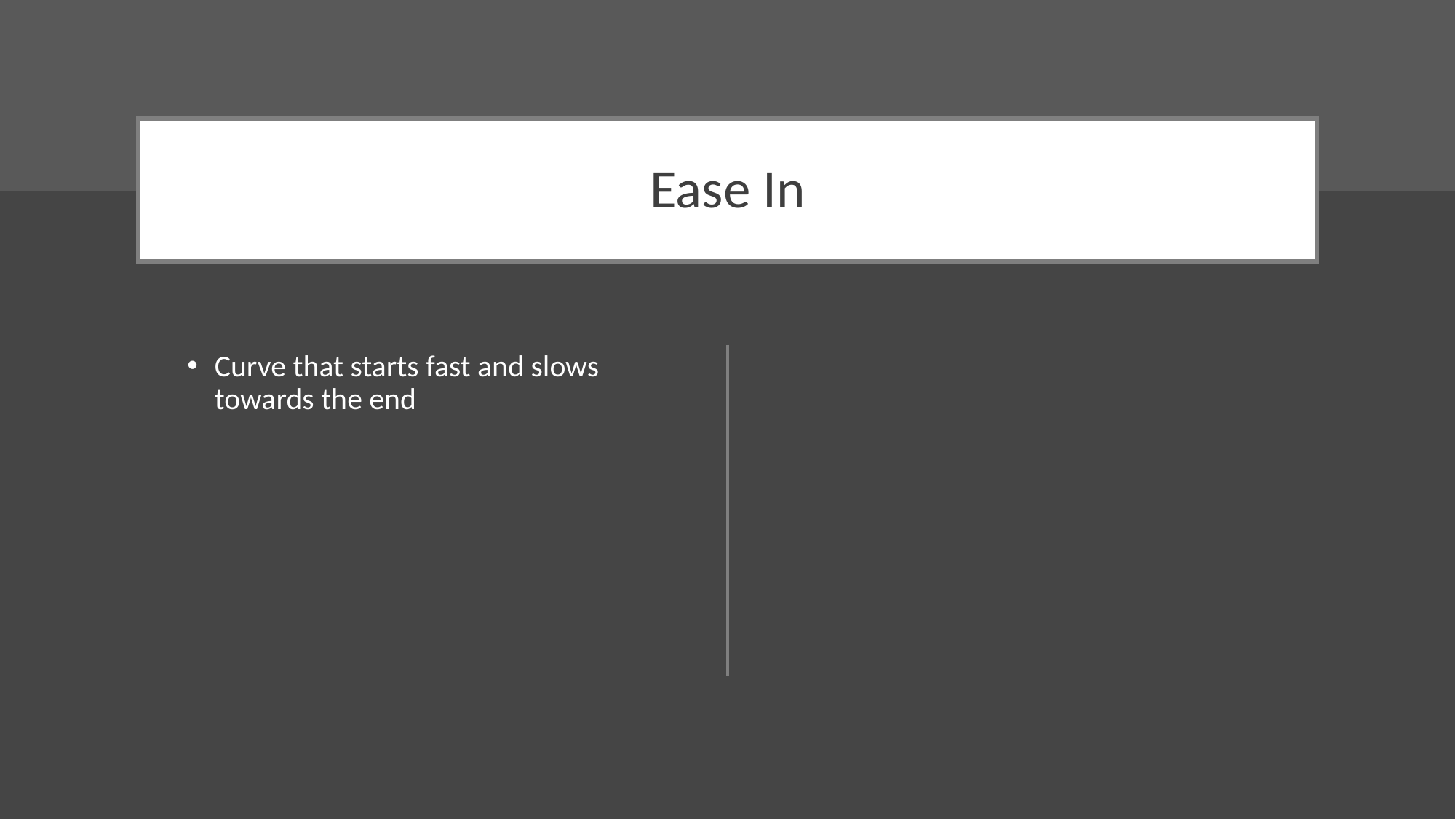

# Ease In
Curve that starts fast and slows towards the end